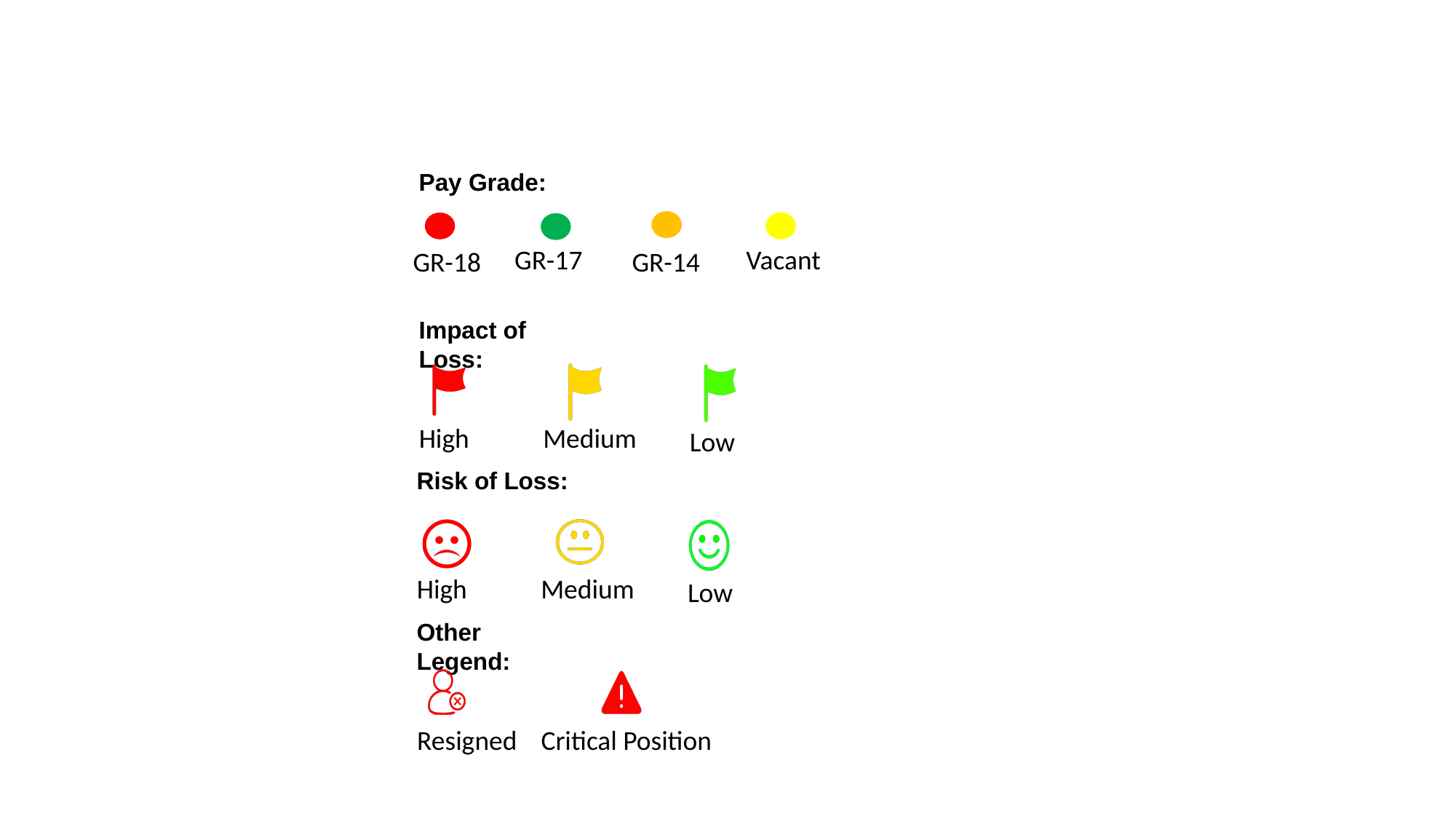

Pay Grade:

Vacant
GR-17
GR-14
GR-18
Impact of Loss:

 High
Medium
  Low
Risk of Loss:

 High
Medium
  Low
Other Legend:

 Resigned
Critical Position